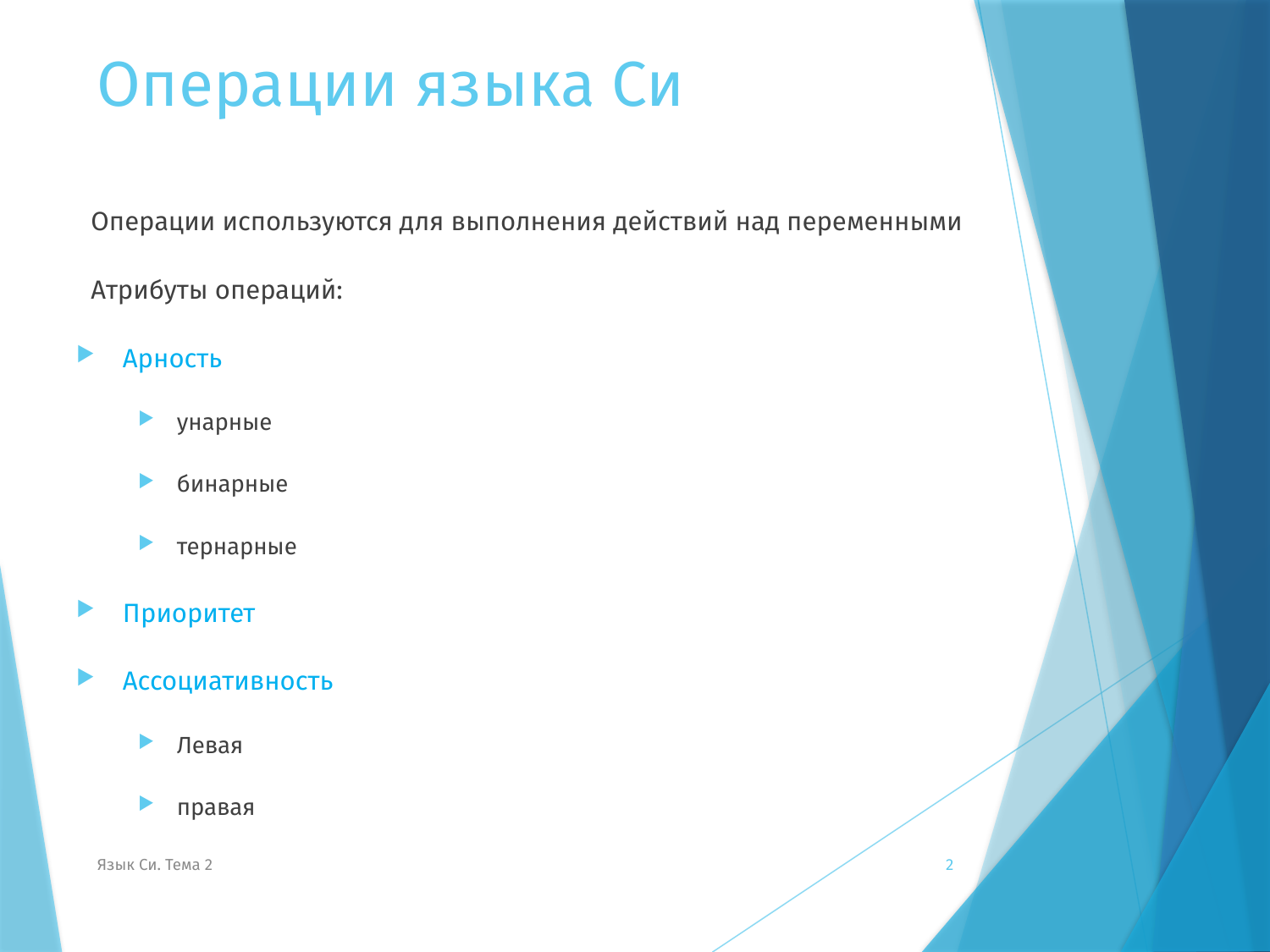

# Операции языка Си
Операции используются для выполнения действий над переменными
Атрибуты операций:
Арность
унарные
бинарные
тернарные
Приоритет
Ассоциативность
Левая
правая
Язык Си. Тема 2
2